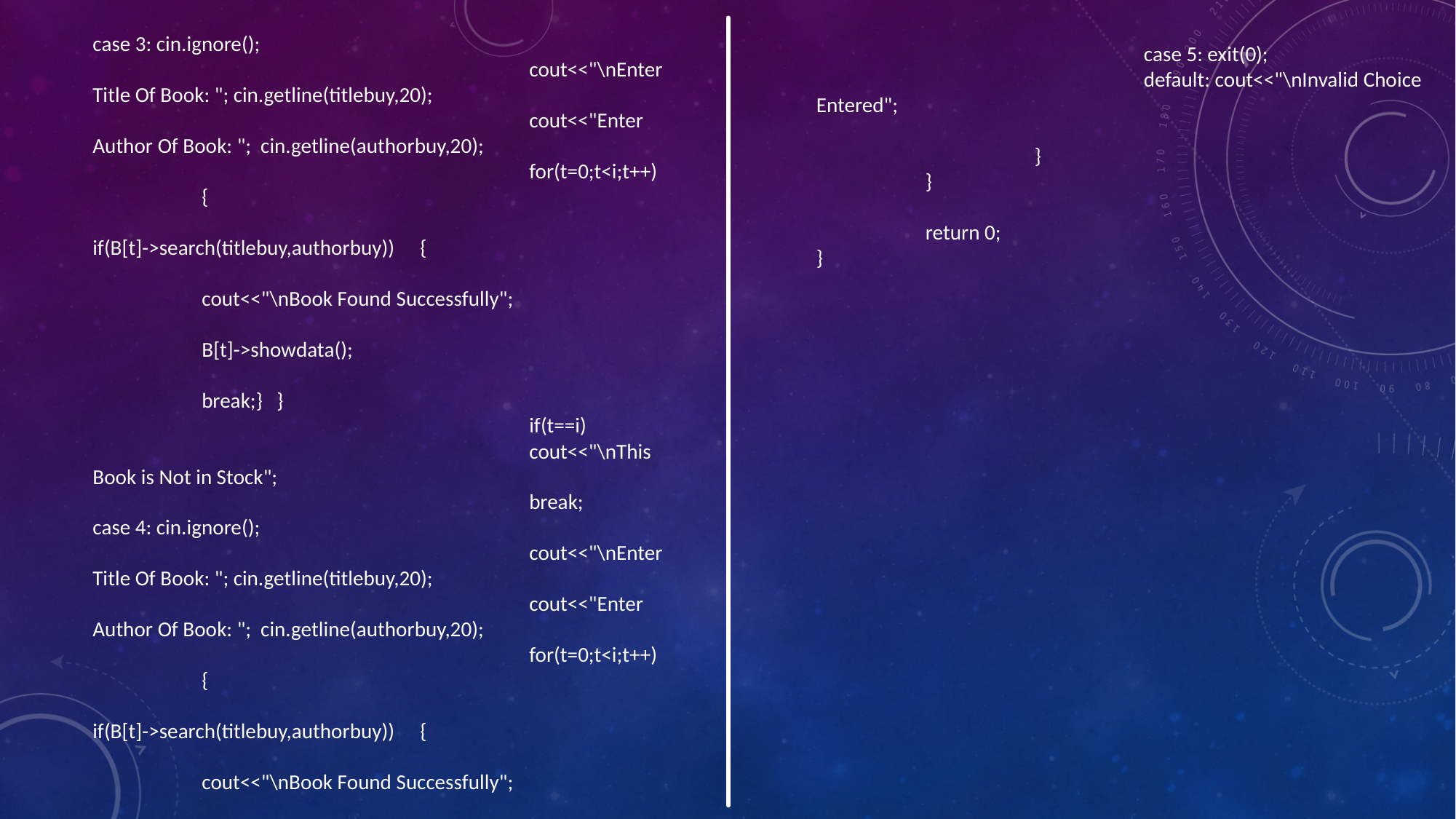

case 3: cin.ignore();
				cout<<"\nEnter Title Of Book: "; cin.getline(titlebuy,20);
				cout<<"Enter Author Of Book: ";  cin.getline(authorbuy,20);
				for(t=0;t<i;t++)	{
					if(B[t]->search(titlebuy,authorbuy))	{
						cout<<"\nBook Found Successfully";
						B[t]->showdata();
						break;}   }
				if(t==i)
				cout<<"\nThis Book is Not in Stock";
				break;
case 4: cin.ignore();
				cout<<"\nEnter Title Of Book: "; cin.getline(titlebuy,20);
				cout<<"Enter Author Of Book: ";  cin.getline(authorbuy,20);
				for(t=0;t<i;t++)	{
					if(B[t]->search(titlebuy,authorbuy))	{
						cout<<"\nBook Found Successfully";
						B[t]->editdata();
						break;}   }
				if(t==i)
				cout<<"\nThis Book is Not in Stock";
				break;
			case 5: exit(0);
			default: cout<<"\nInvalid Choice Entered";

		}
	}

	return 0;
}
#